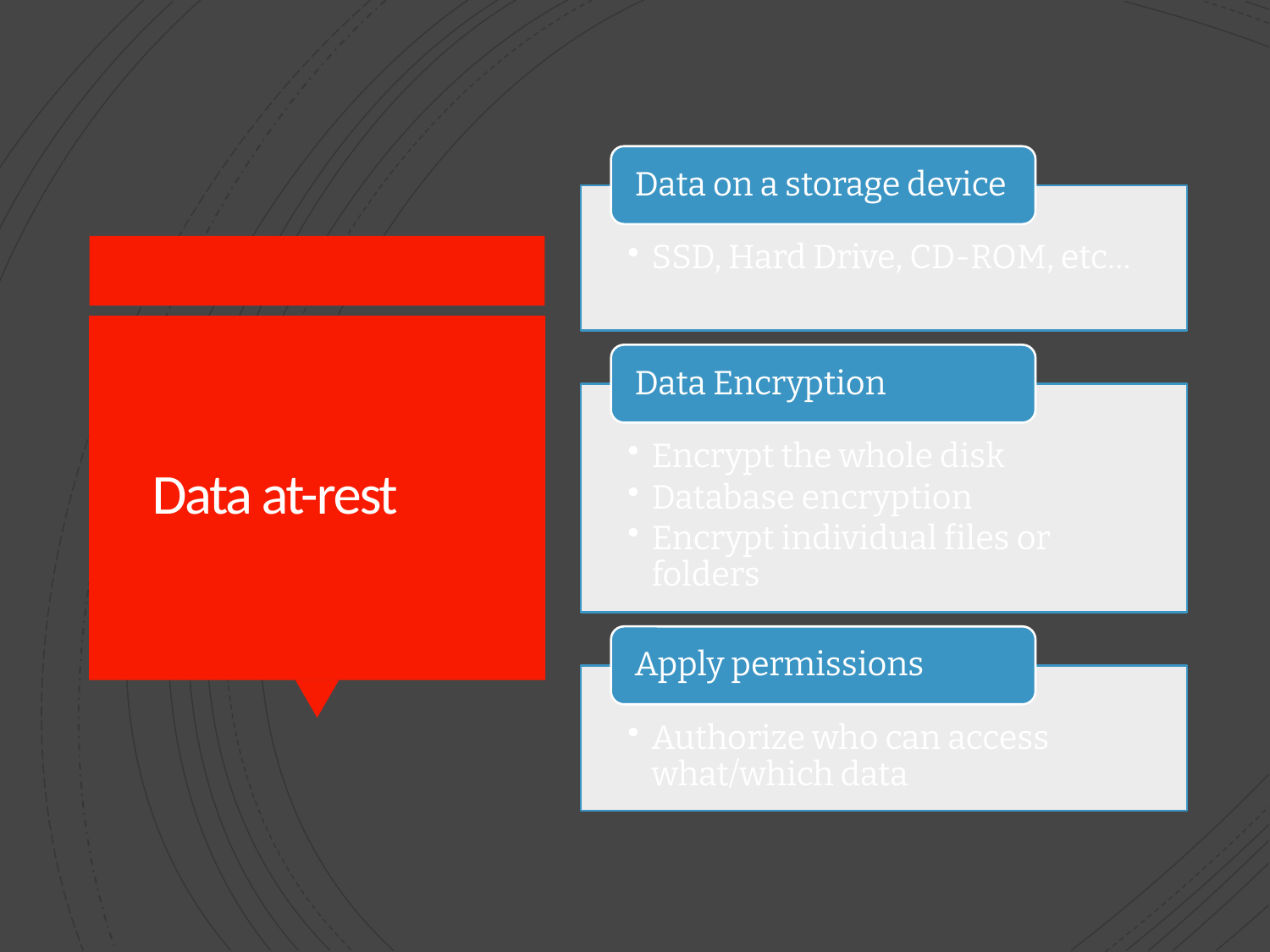

SSD, Hard Drive, CD-ROM, etc…
Data on a storage device
Encrypt the whole disk
Database encryption
Encrypt individual files or folders
Data Encryption
Authorize who can access what/which data
Apply permissions
# Data at-rest